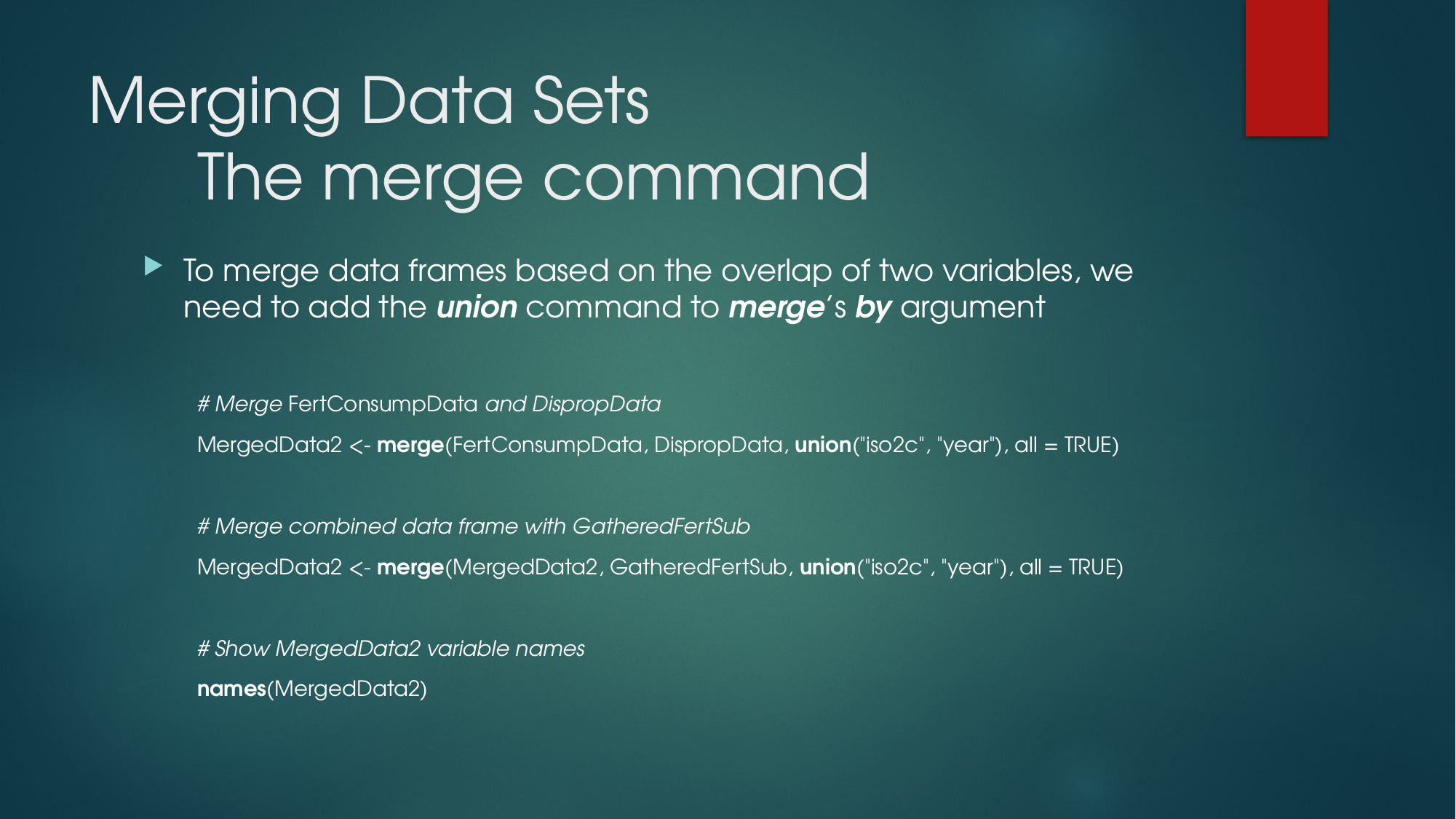

# Merging Data Sets The merge command
To merge data frames based on the overlap of two variables, we need to add the union command to merge’s by argument

# Merge FertConsumpData and DispropData
MergedData2 <- merge(FertConsumpData, DispropData, union("iso2c", "year"), all = TRUE)

# Merge combined data frame with GatheredFertSub
MergedData2 <- merge(MergedData2, GatheredFertSub, union("iso2c", "year"), all = TRUE)

# Show MergedData2 variable names
names(MergedData2)